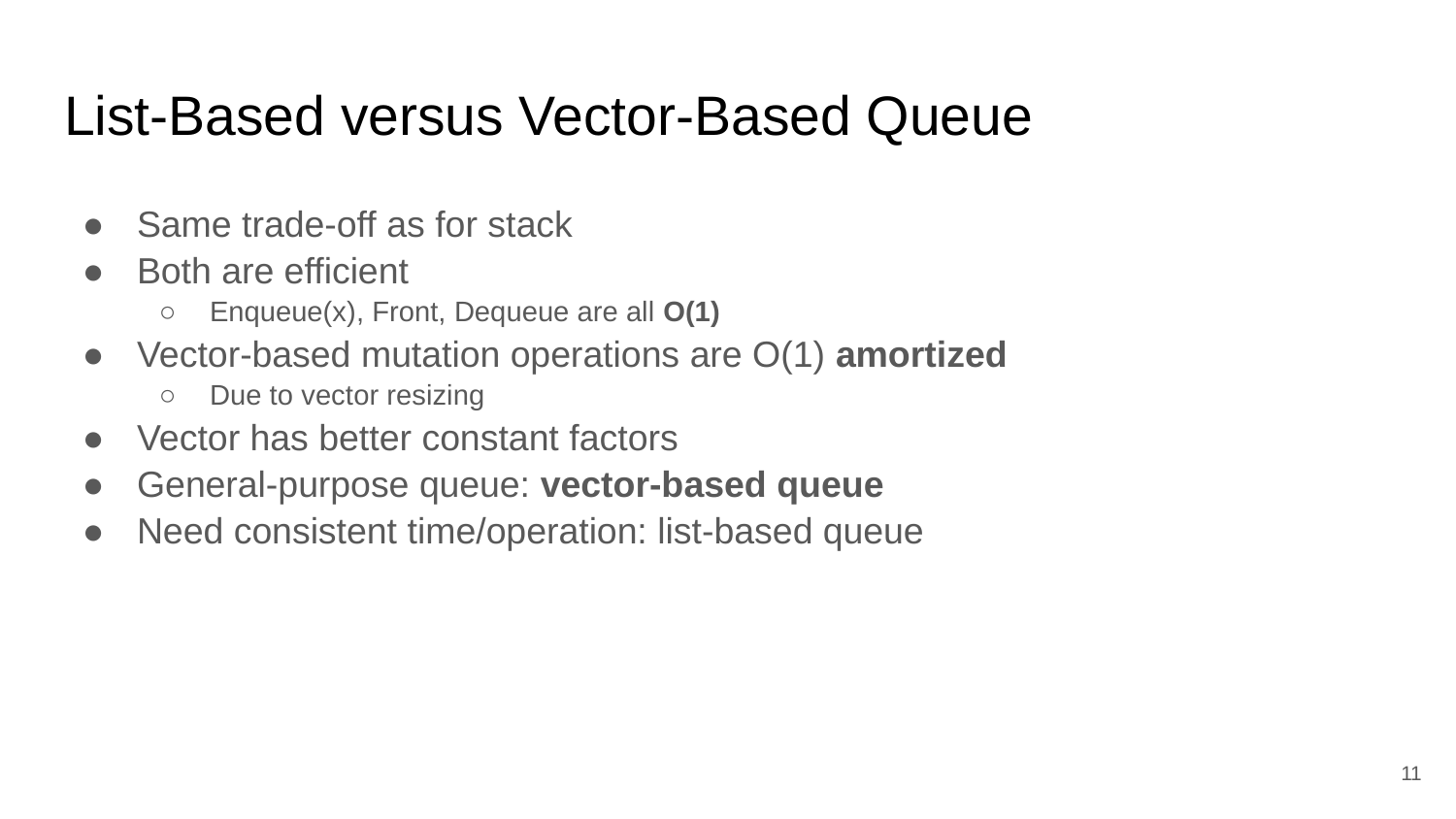

# List-Based versus Vector-Based Queue
Same trade-off as for stack
Both are efficient
Enqueue(x), Front, Dequeue are all O(1)
Vector-based mutation operations are O(1) amortized
Due to vector resizing
Vector has better constant factors
General-purpose queue: vector-based queue
Need consistent time/operation: list-based queue
11